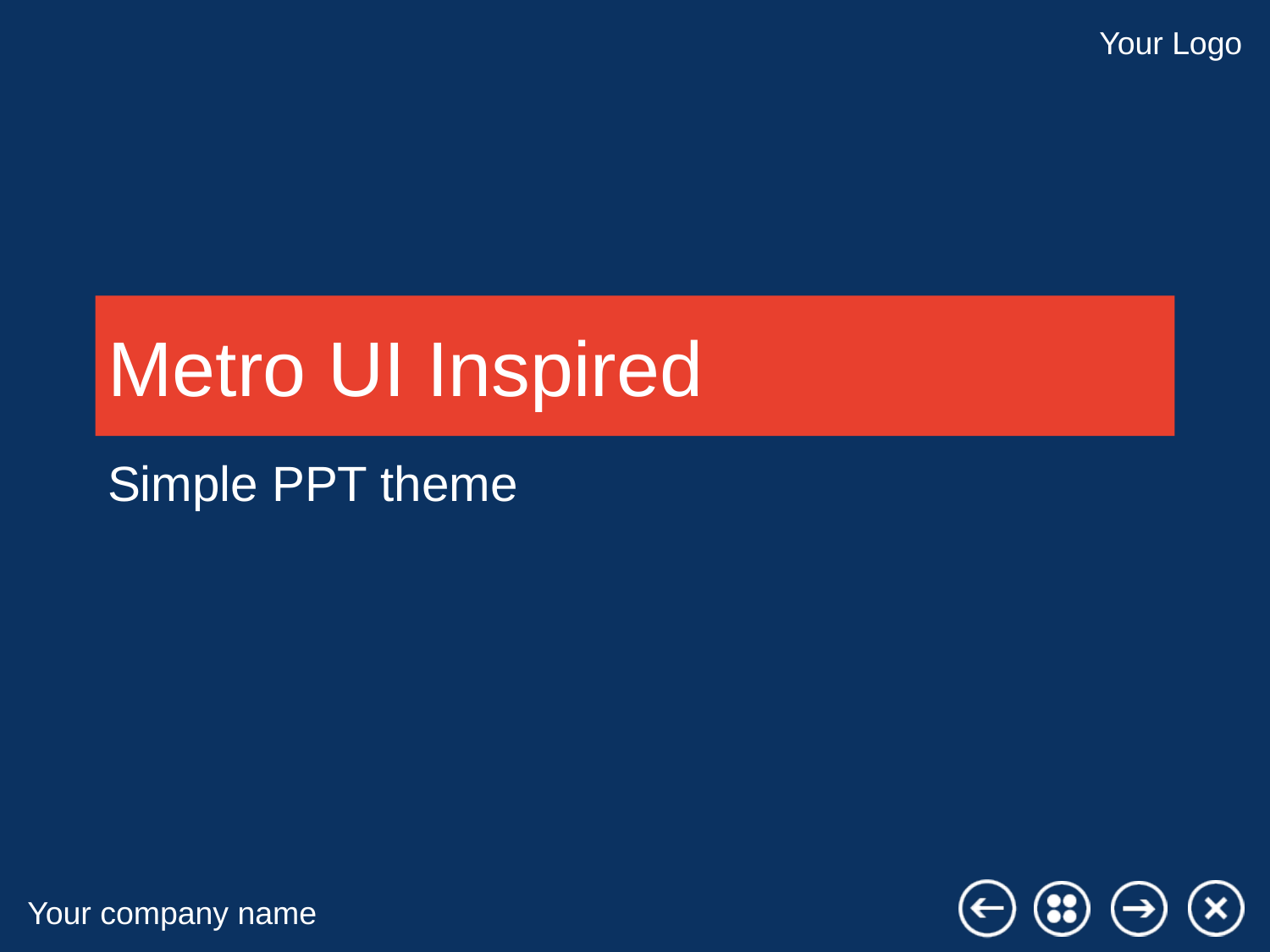

# Metro UI Inspired
Simple PPT theme